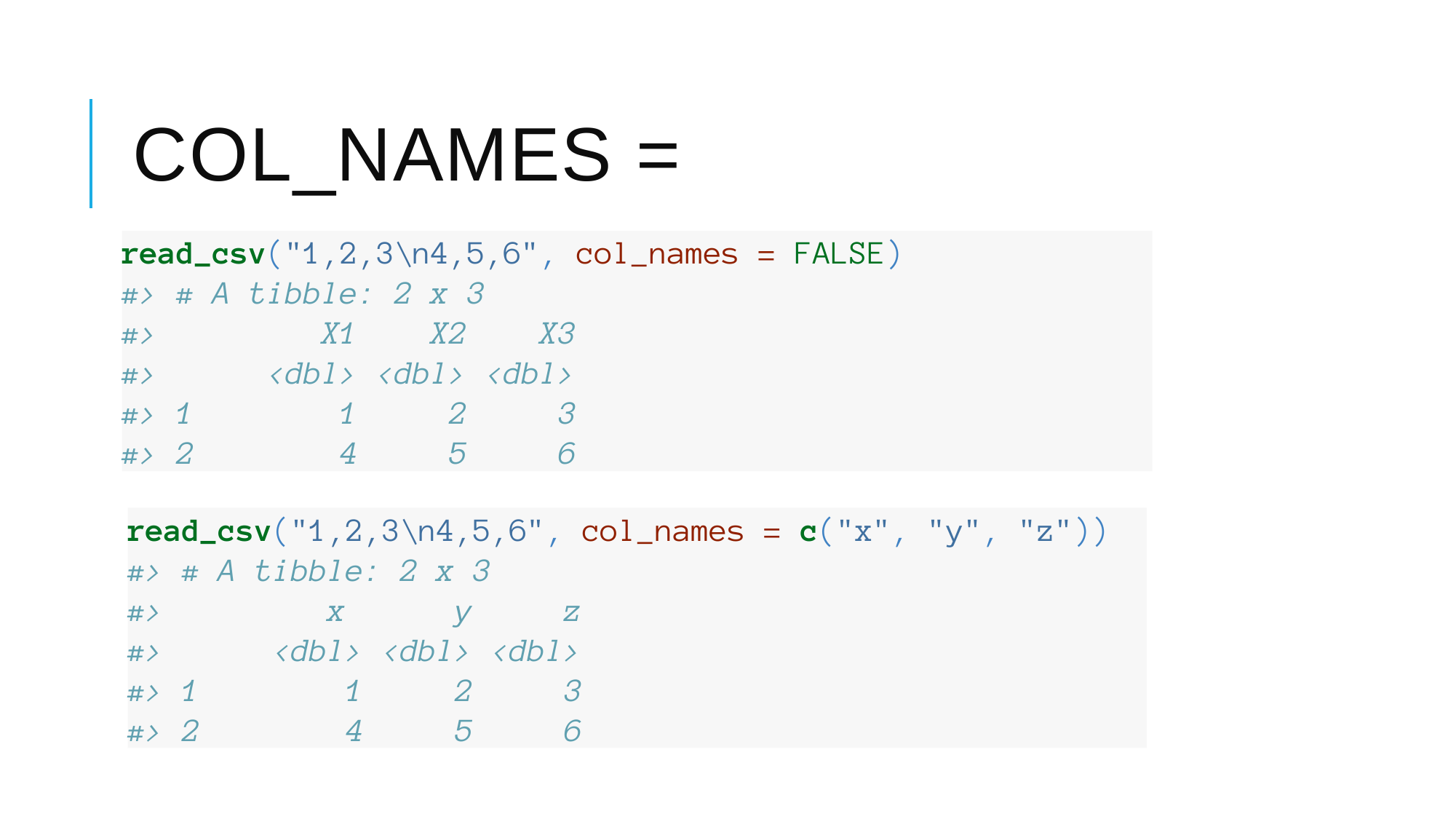

# col_names =
read_csv("1,2,3\n4,5,6", col_names = FALSE)
#> # A tibble: 2 x 3
#> 	     X1    X2    X3
#> 	  <dbl> <dbl> <dbl>
#> 1 		1 	2 	3
#> 2 		4 	5 	6
read_csv("1,2,3\n4,5,6", col_names = c("x", "y", "z"))
#> # A tibble: 2 x 3
#> 	     x      y     z
#> 	  <dbl> <dbl> <dbl>
#> 1 		1 	2 	3
#> 2 		4 	5 	6